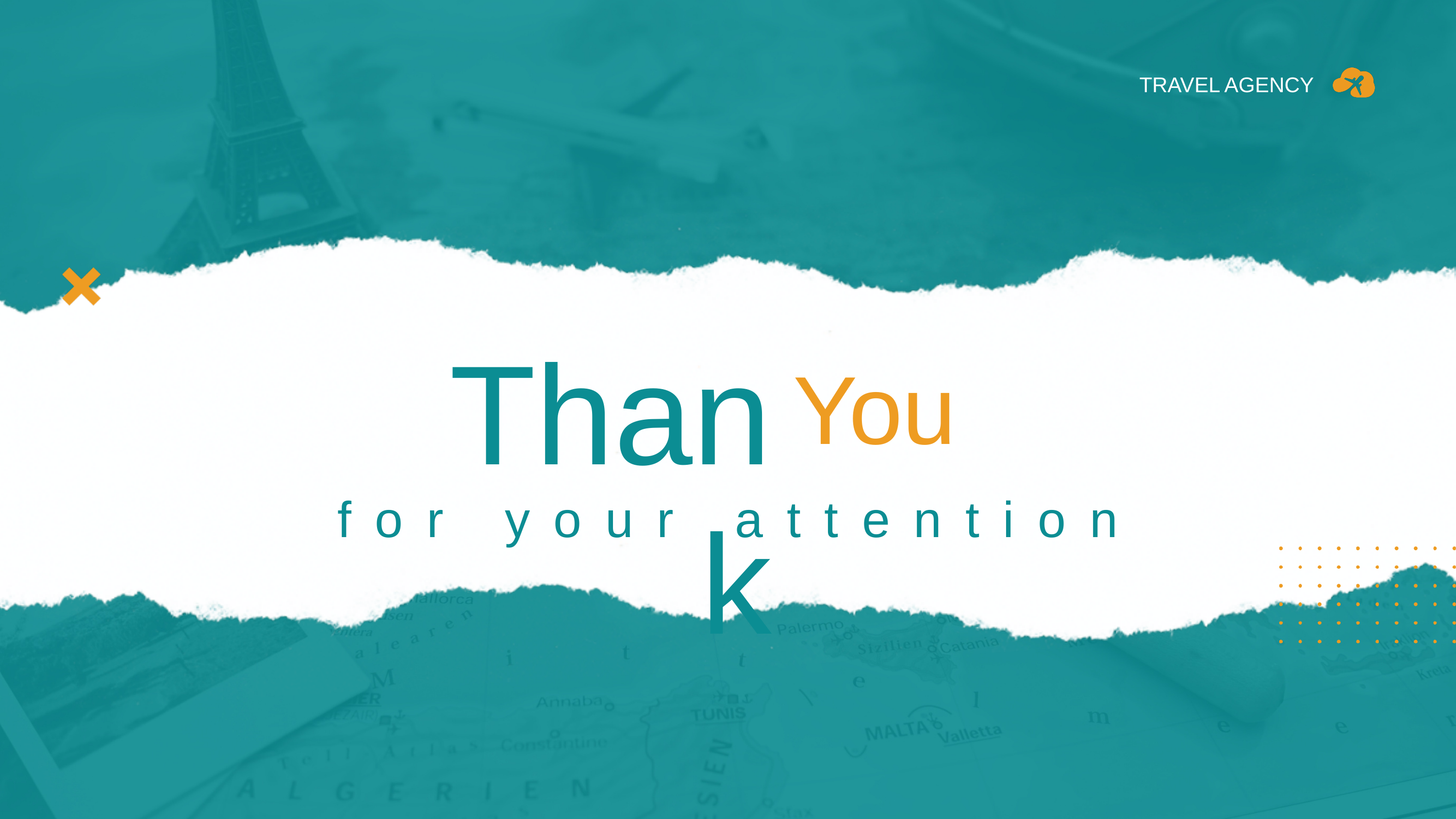

TRAVEL AGENCY

Thank
You
for your attention